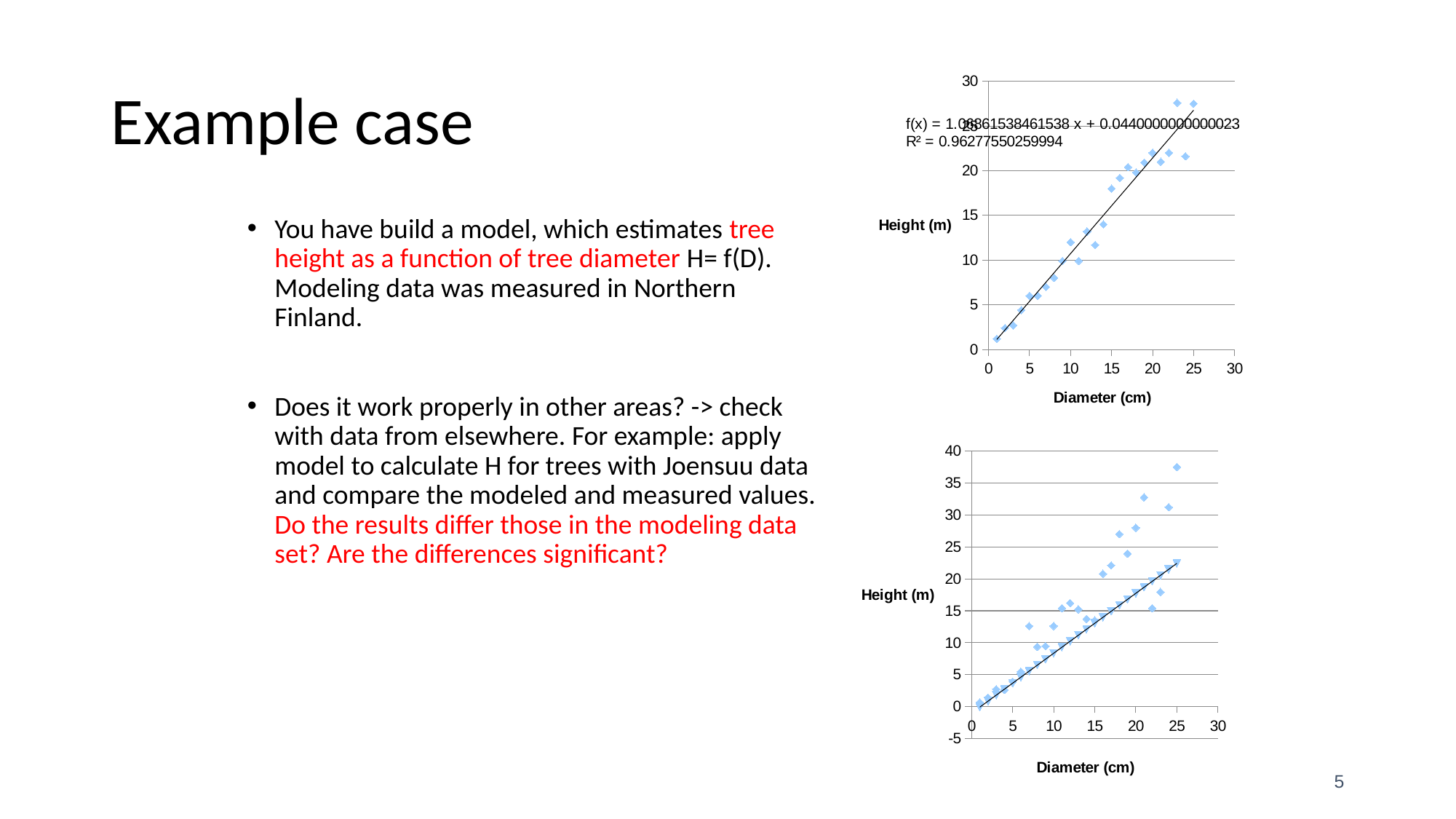

# Example case

### Chart

| Category | H |
|---|---|
You have build a model, which estimates tree height as a function of tree diameter H= f(D).  Modeling data was measured in Northern Finland.

Does it work properly in other areas? -> check with data from elsewhere. For example: apply model to calculate H for trees with Joensuu data and compare the modeled and measured values. Do the results differ those in the modeling data set? Are the differences significant?

### Chart

| Category | H | H |
|---|---|---|
5